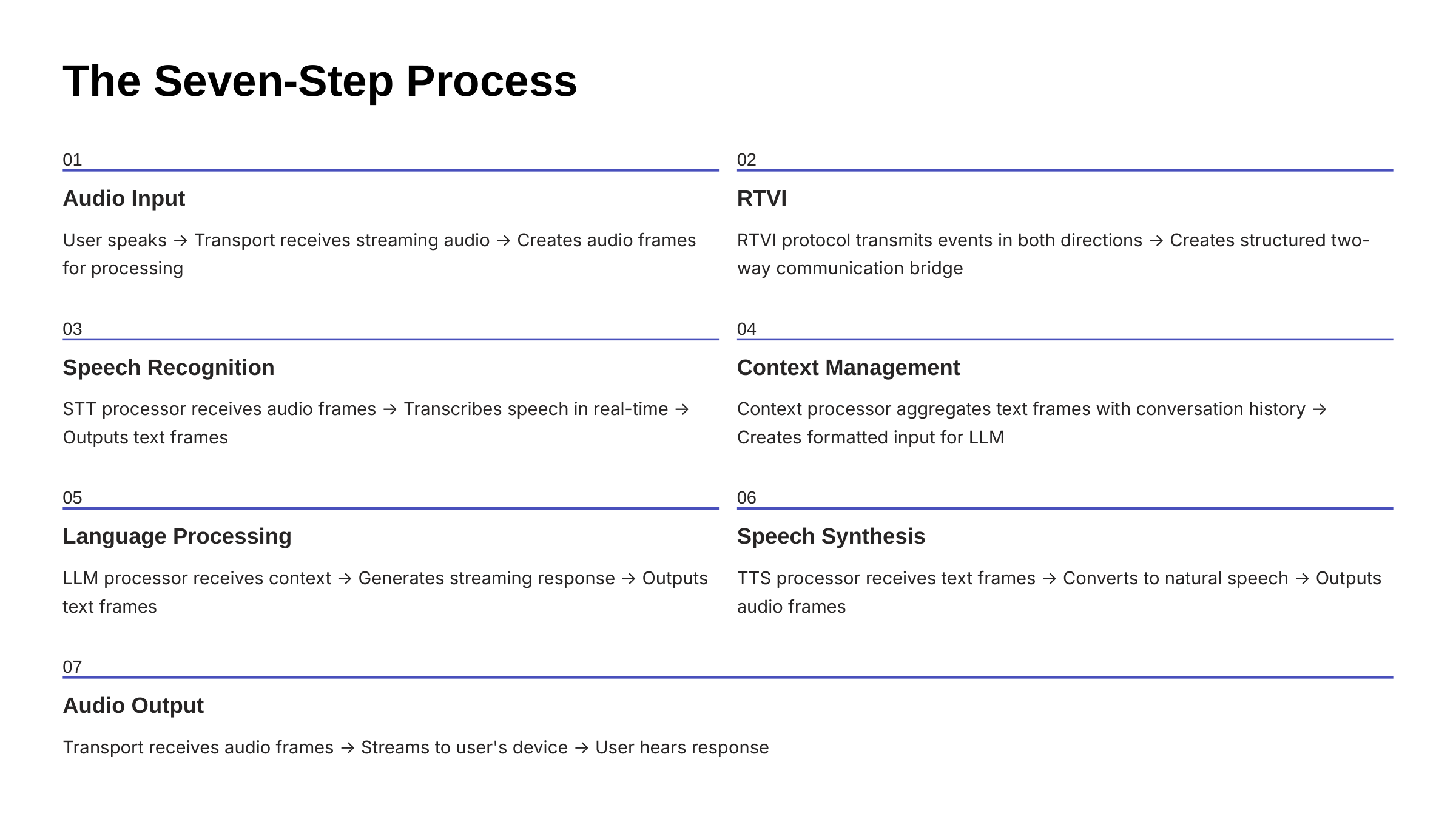

The Seven-Step Process
01
02

Audio Input
RTVI
User speaks → Transport receives streaming audio → Creates audio frames for processing
RTVI protocol transmits events in both directions → Creates structured two-way communication bridge
03
04

Speech Recognition
Context Management
STT processor receives audio frames → Transcribes speech in real-time → Outputs text frames
Context processor aggregates text frames with conversation history → Creates formatted input for LLM
05
06

Language Processing
Speech Synthesis
LLM processor receives context → Generates streaming response → Outputs text frames
TTS processor receives text frames → Converts to natural speech → Outputs audio frames
07

Audio Output
Transport receives audio frames → Streams to user's device → User hears response